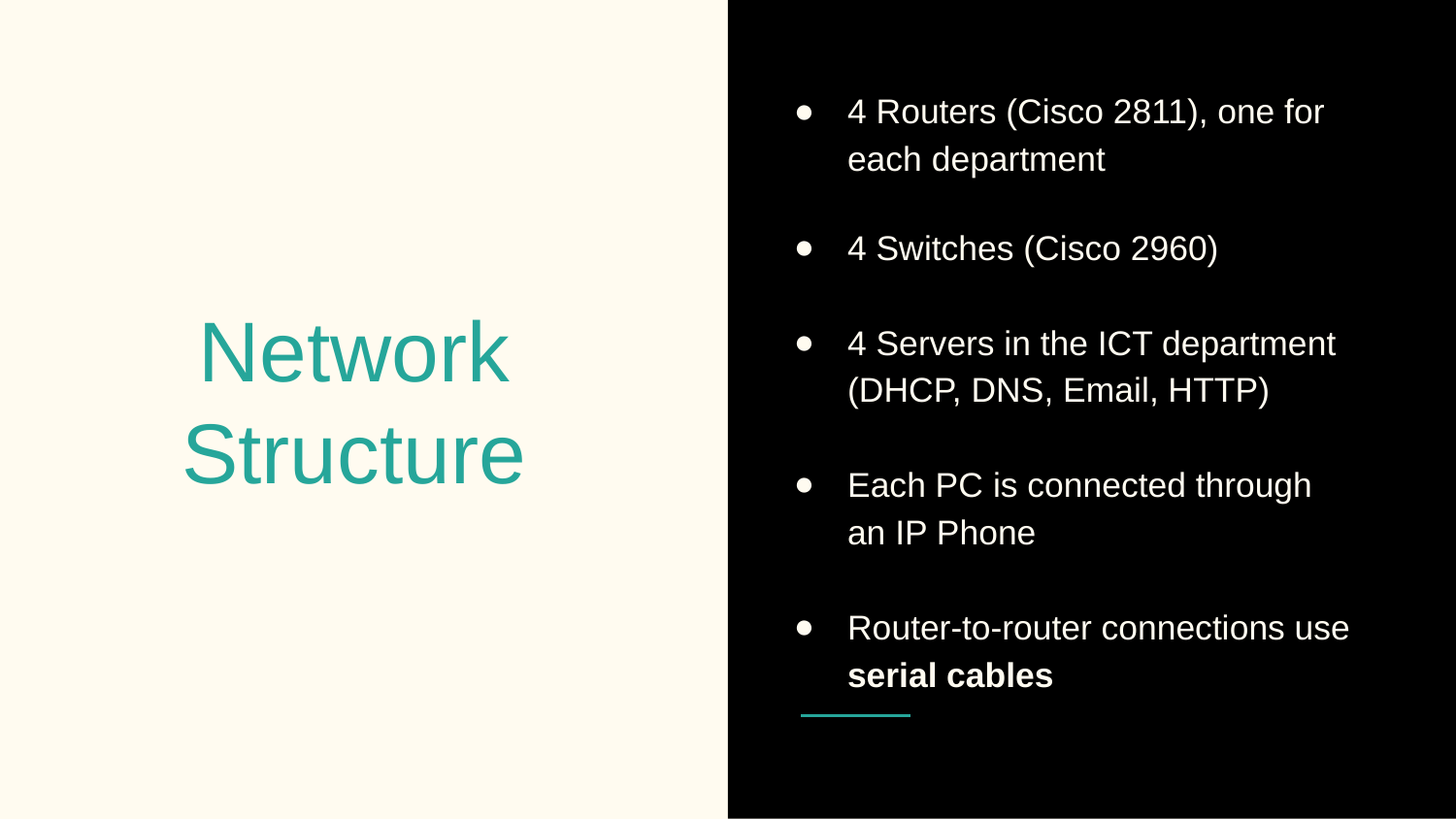

4 Routers (Cisco 2811), one for each department
4 Switches (Cisco 2960)
4 Servers in the ICT department (DHCP, DNS, Email, HTTP)
Each PC is connected through an IP Phone
Router-to-router connections use serial cables

# Network Structure